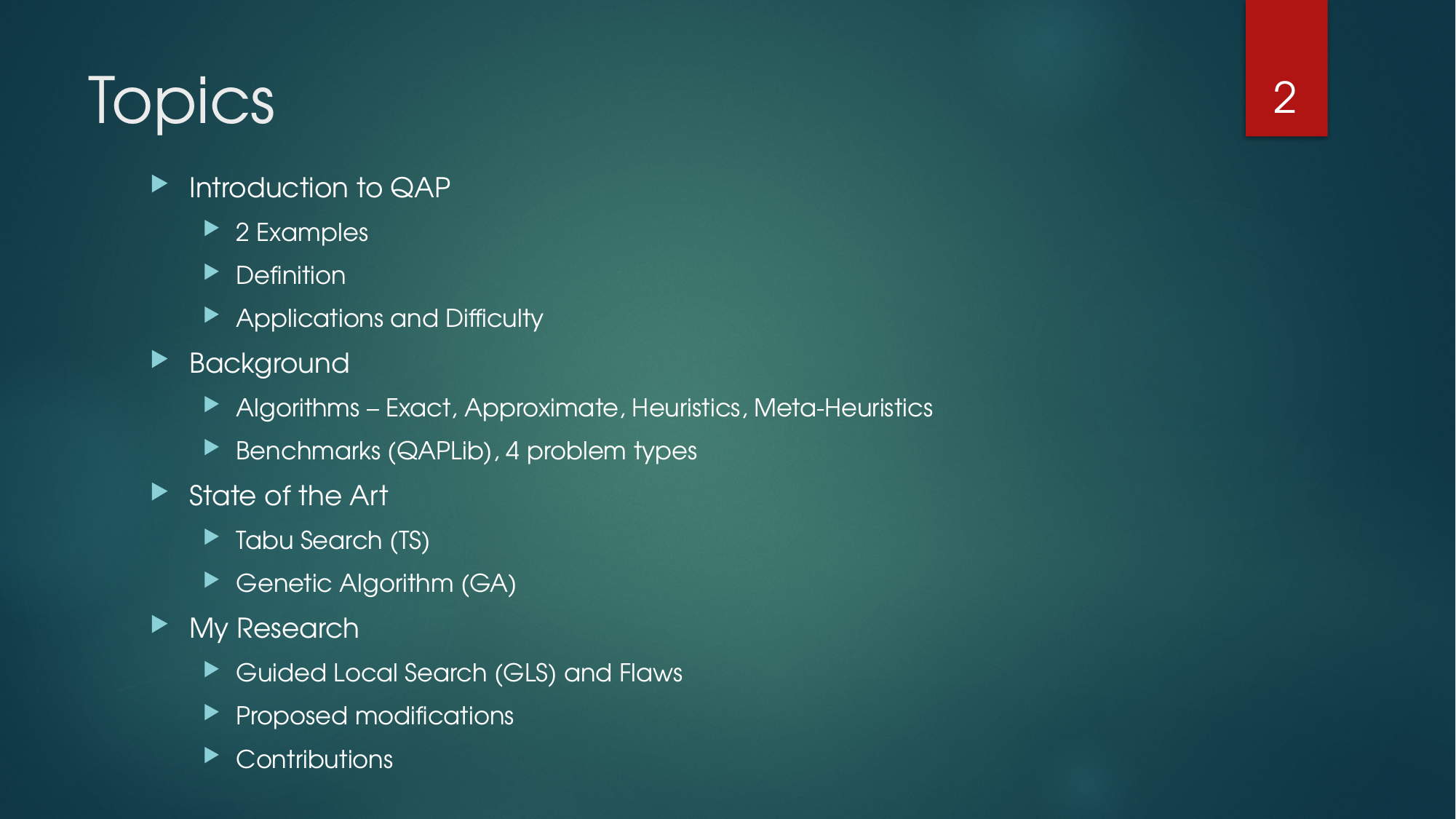

2
# Topics
Introduction to QAP
2 Examples
Definition
Applications and Difficulty
Background
Algorithms – Exact, Approximate, Heuristics, Meta-Heuristics
Benchmarks (QAPLib), 4 problem types
State of the Art
Tabu Search (TS)
Genetic Algorithm (GA)
My Research
Guided Local Search (GLS) and Flaws
Proposed modifications
Contributions